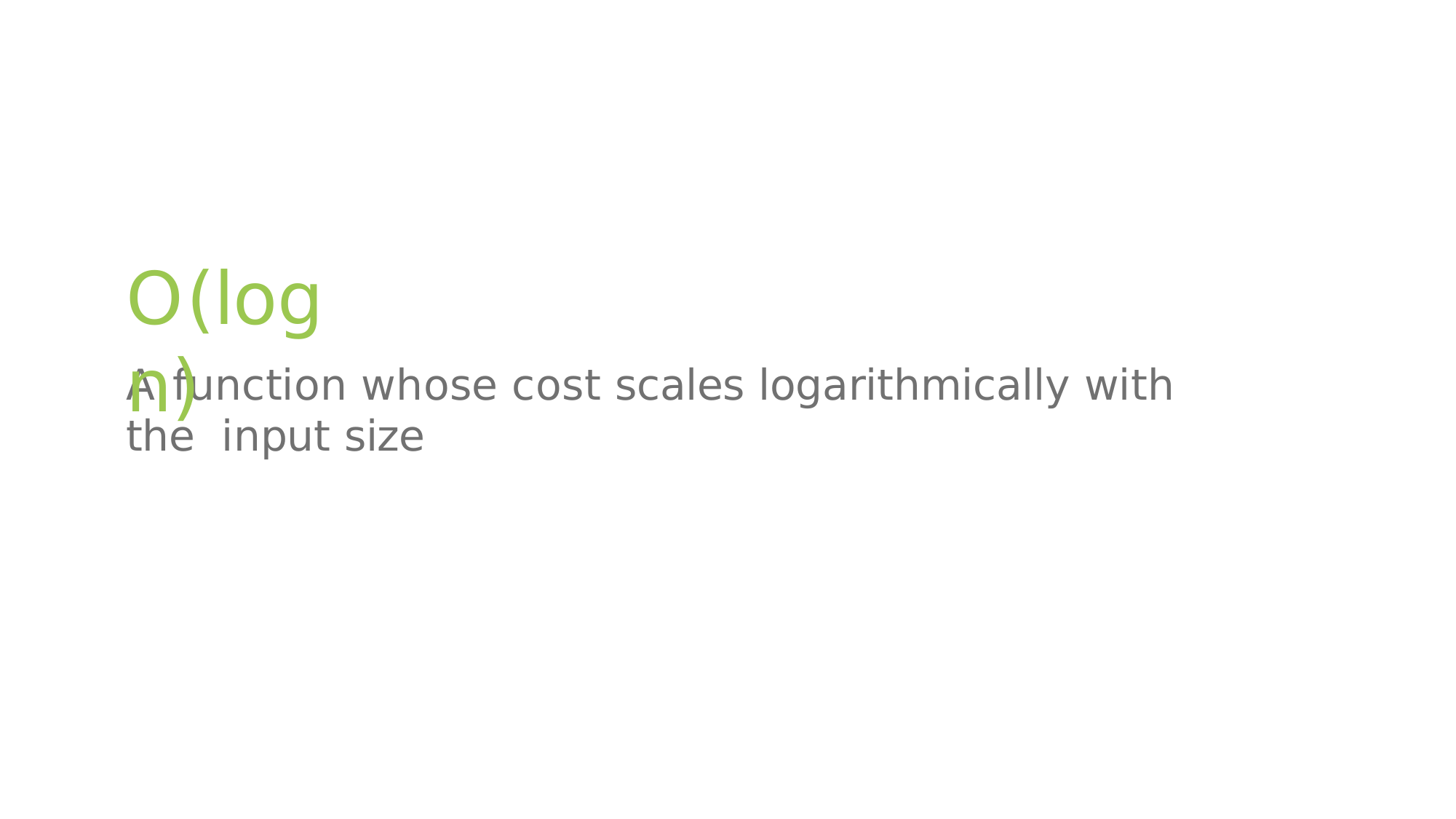

O(log n)
A function whose cost scales logarithmically with the  input size
24